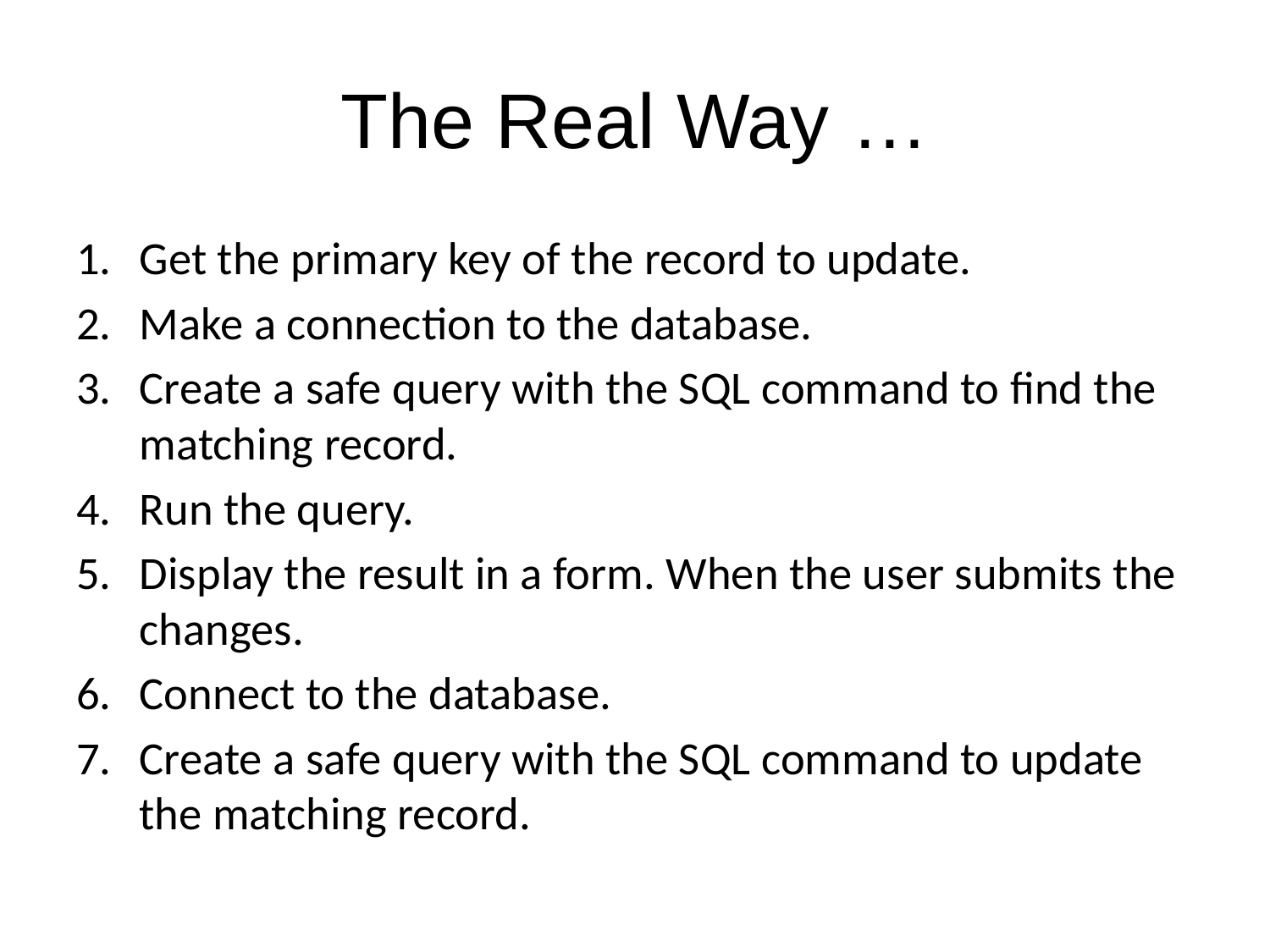

# The Real Way …
Get the primary key of the record to update.
Make a connection to the database.
Create a safe query with the SQL command to find the matching record.
Run the query.
Display the result in a form. When the user submits the changes.
Connect to the database.
Create a safe query with the SQL command to update the matching record.